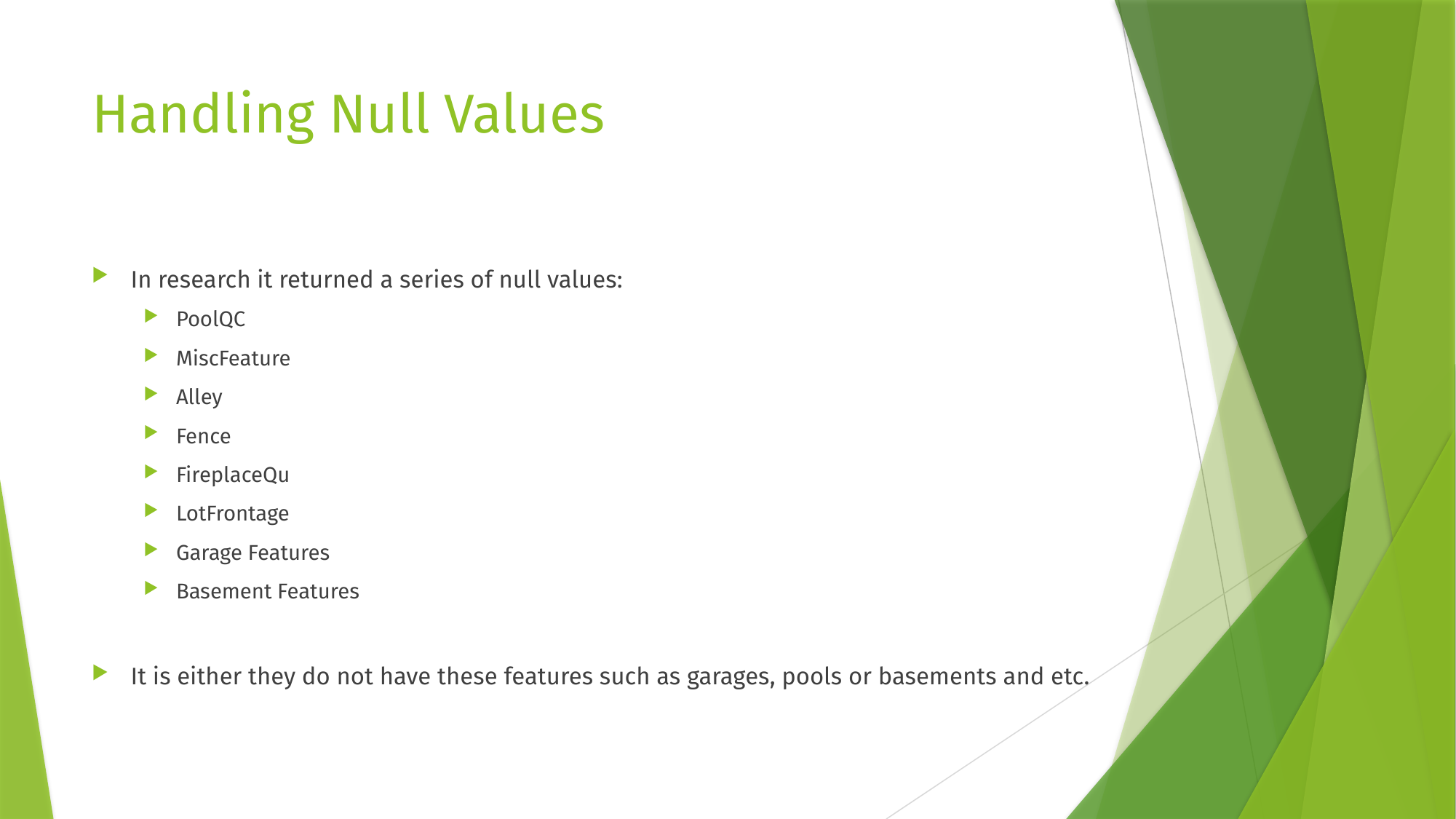

# Handling Null Values
In research it returned a series of null values:
PoolQC
MiscFeature
Alley
Fence
FireplaceQu
LotFrontage
Garage Features
Basement Features

It is either they do not have these features such as garages, pools or basements and etc.